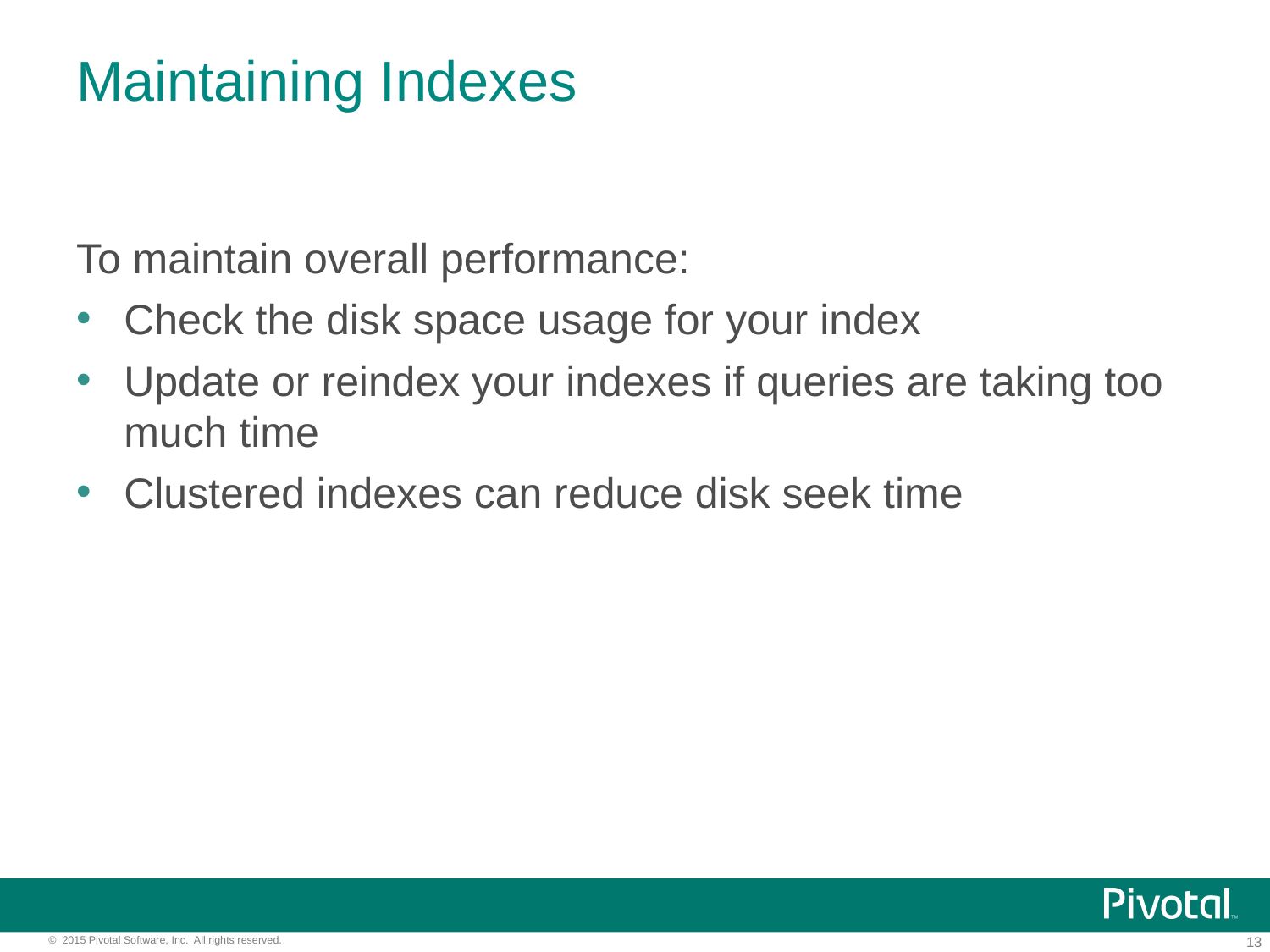

# Maintaining Indexes
To maintain overall performance:
Check the disk space usage for your index
Update or reindex your indexes if queries are taking too much time
Clustered indexes can reduce disk seek time